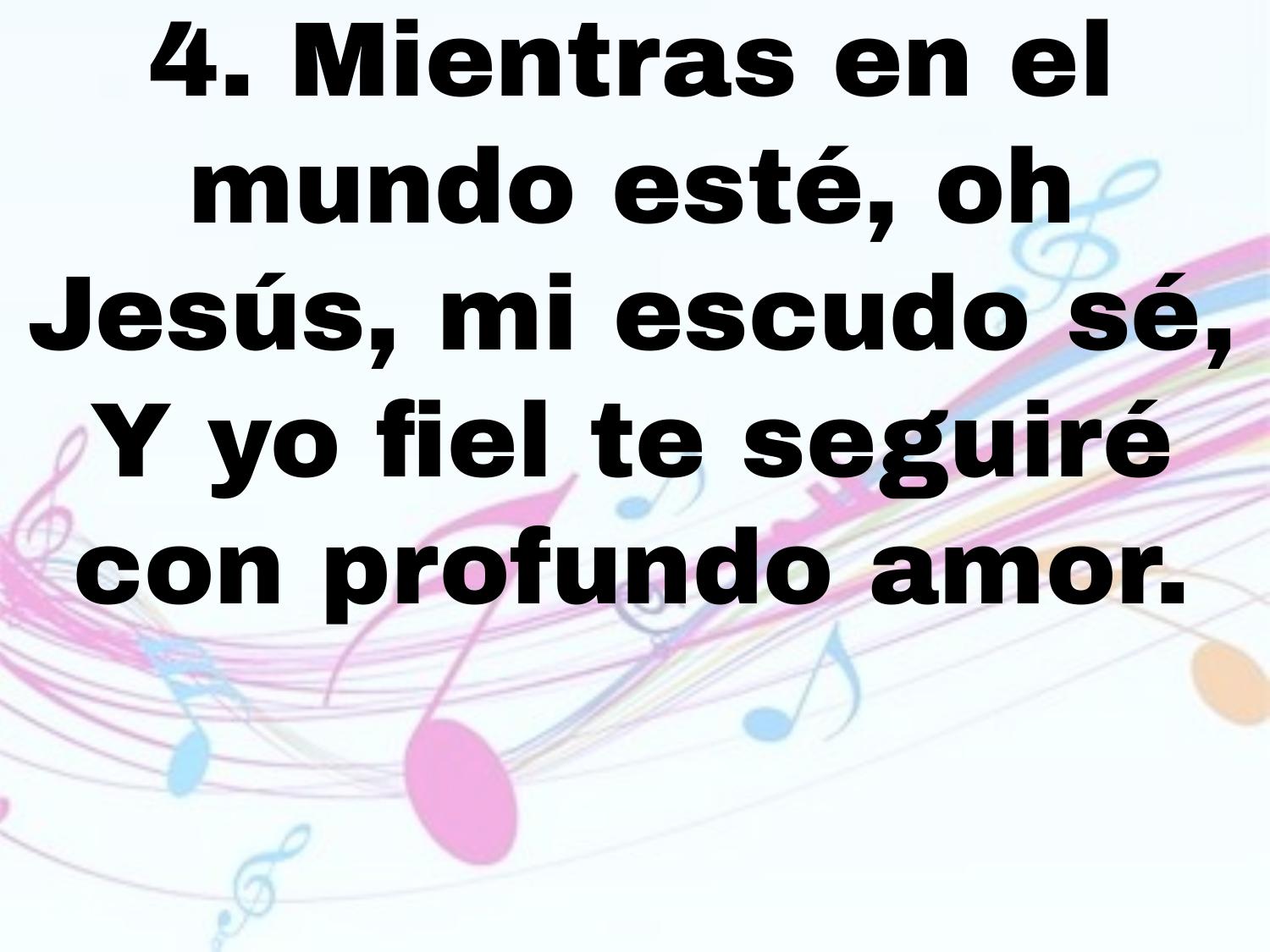

4. Mientras en el mundo esté, oh Jesús, mi escudo sé,
Y yo fiel te seguiré con profundo amor.